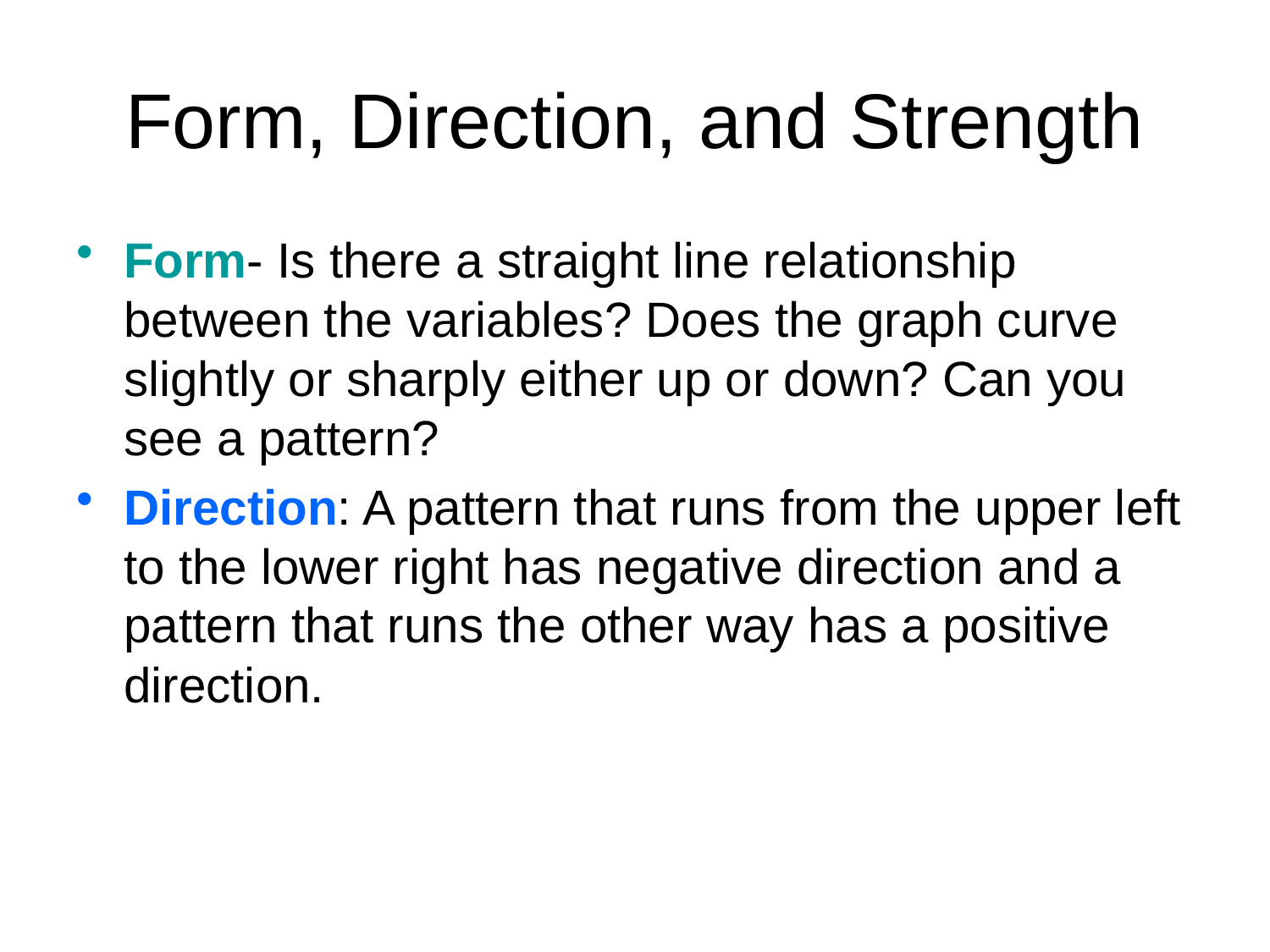

# Form, Direction, and Strength
Form- Is there a straight line relationship between the variables? Does the graph curve slightly or sharply either up or down? Can you see a pattern?
Direction: A pattern that runs from the upper left to the lower right has negative direction and a pattern that runs the other way has a positive direction.